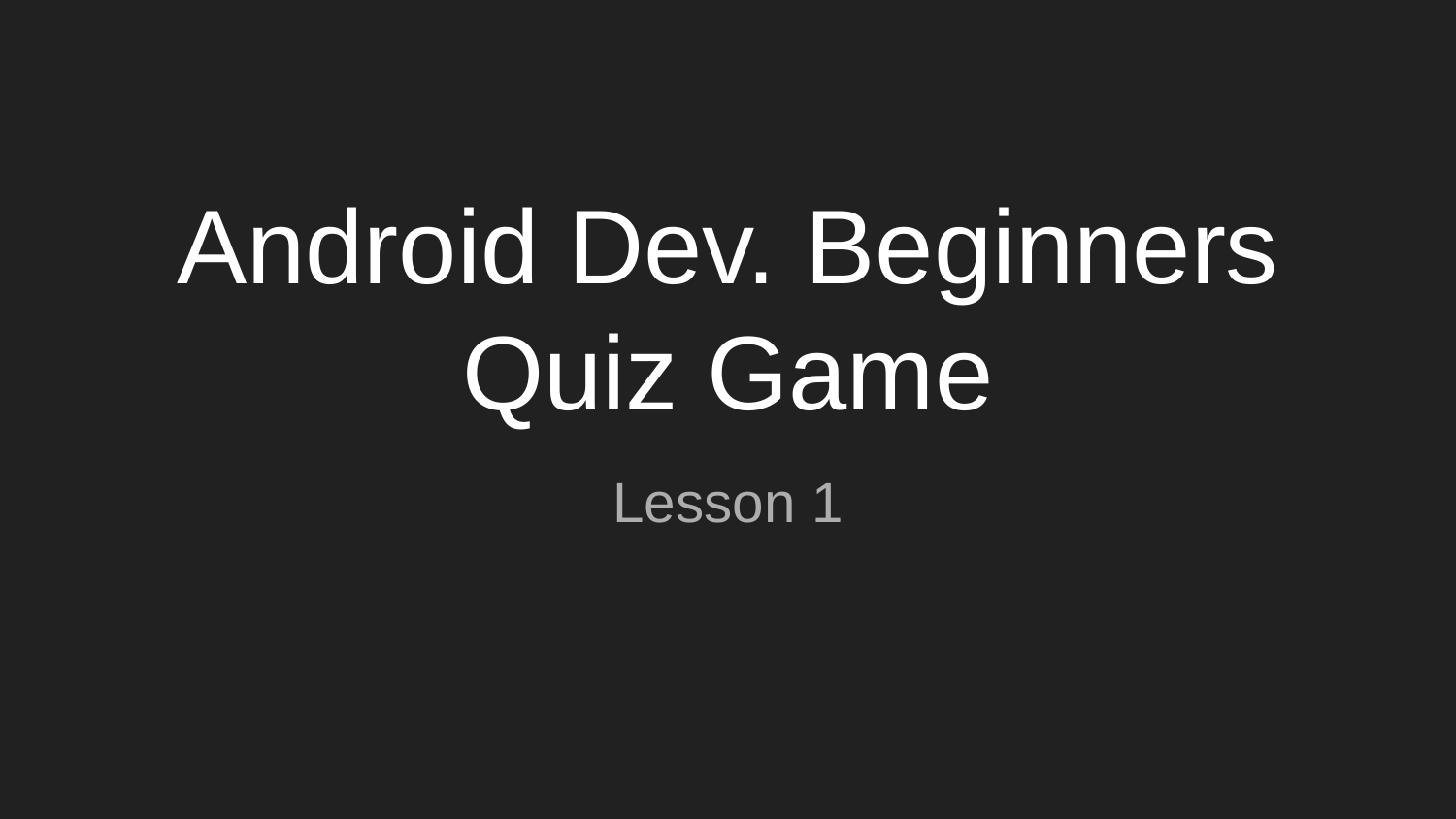

# Android Dev. Beginners
Quiz Game
Lesson 1